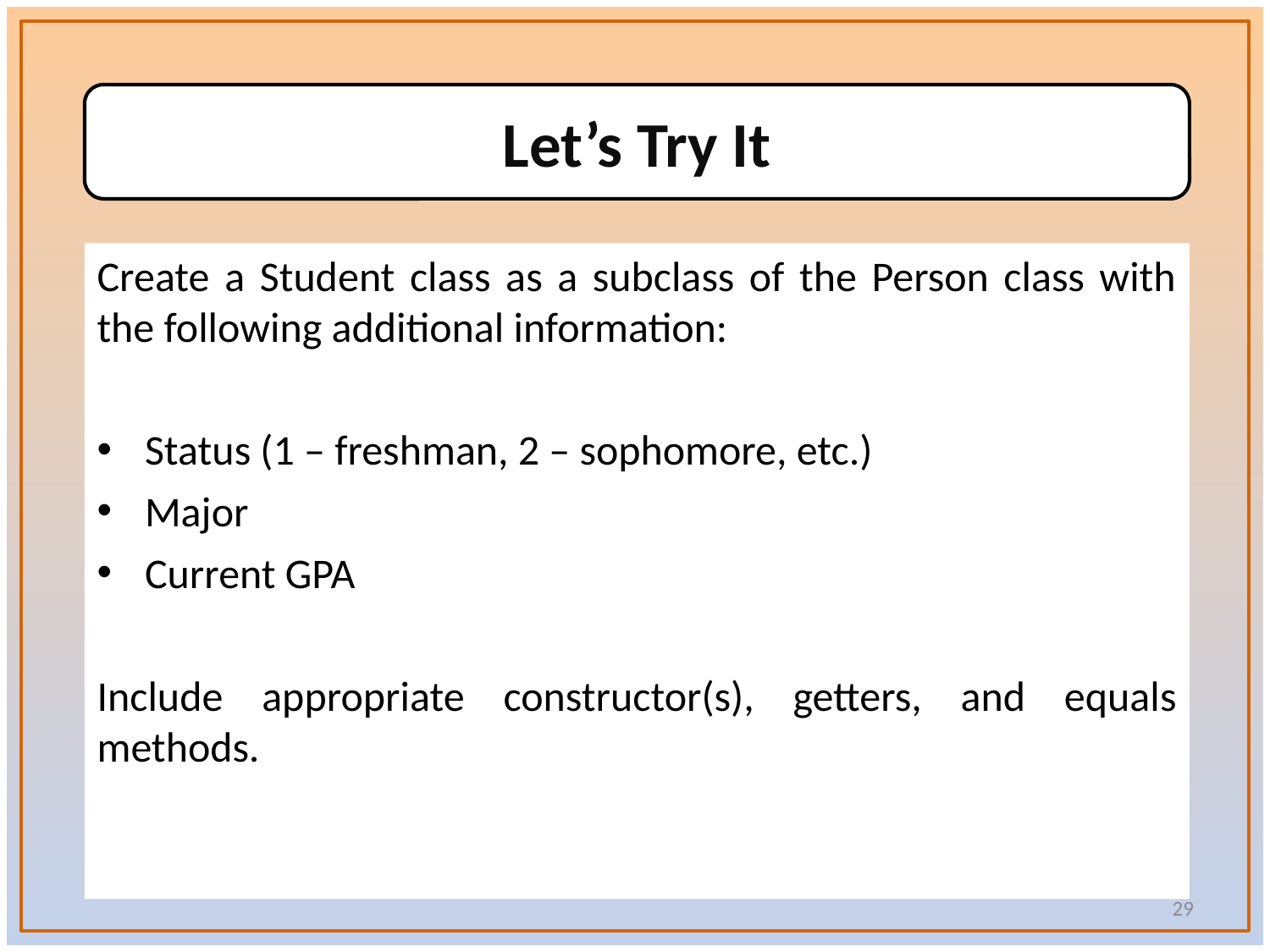

Let’s Try It

Create a Student class as a subclass of the Person class with the following additional information:

Status (1 – freshman, 2 – sophomore, etc.)
Major
Current GPA

Include appropriate constructor(s), getters, and equals methods.

29